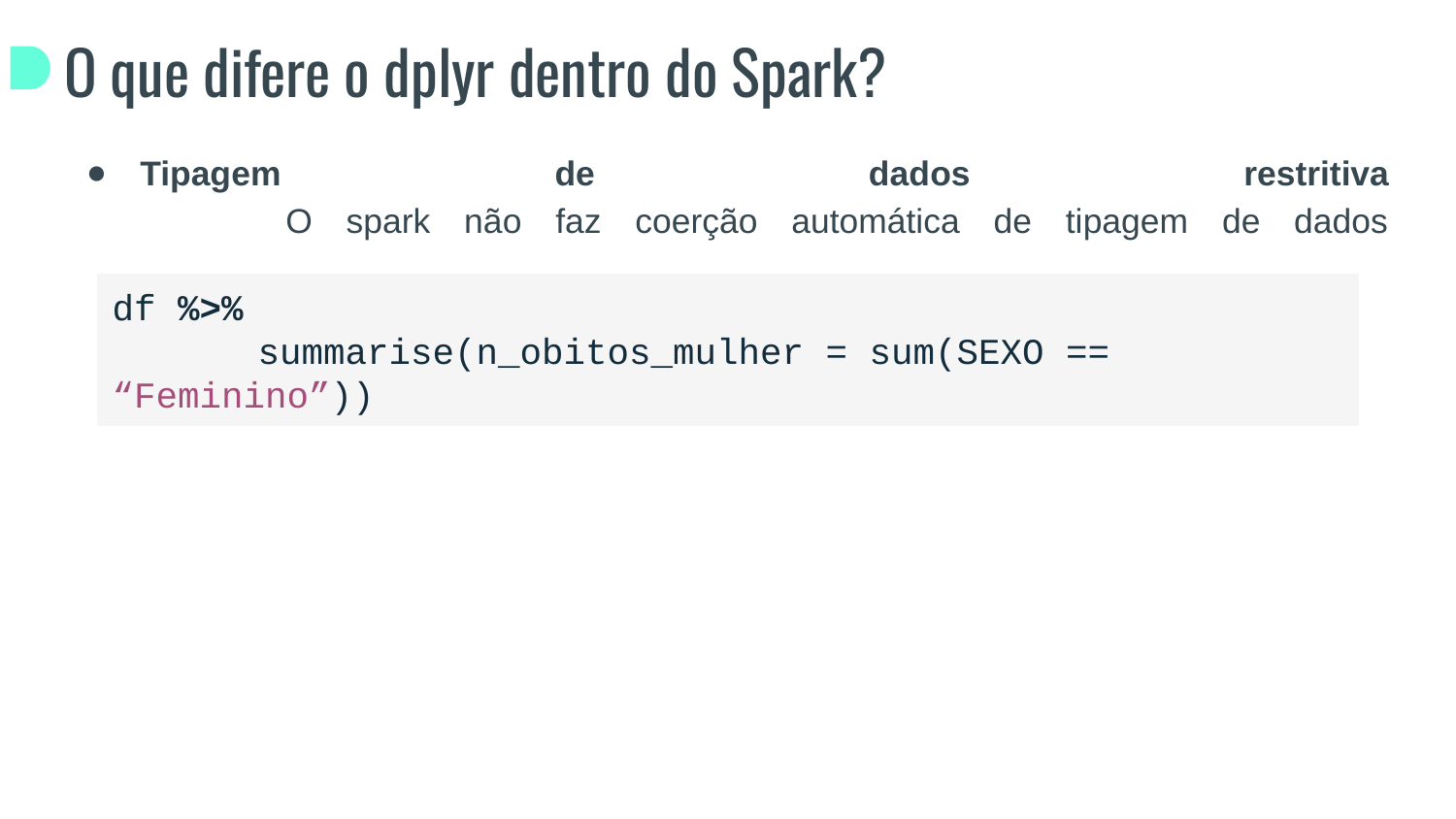

# O que difere o dplyr dentro do Spark?

Tipagem de dados restritiva
	O spark não faz coerção automática de tipagem de dados

df %>%
	summarise(n_obitos_mulher = sum(SEXO == “Feminino”))